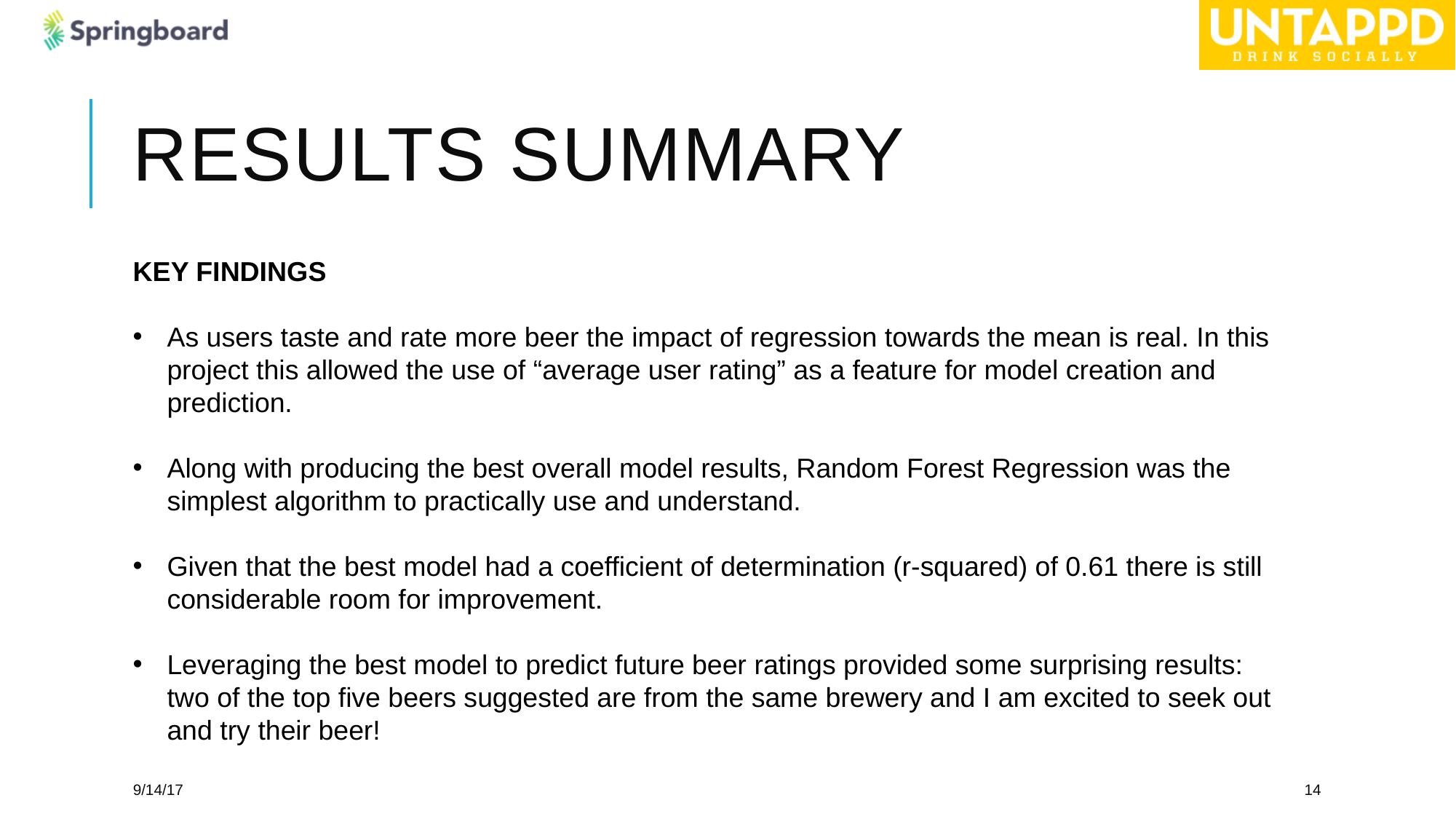

# RESULTS SUMMARY
KEY FINDINGS

As users taste and rate more beer the impact of regression towards the mean is real. In this project this allowed the use of “average user rating” as a feature for model creation and prediction.

Along with producing the best overall model results, Random Forest Regression was the simplest algorithm to practically use and understand.

Given that the best model had a coefficient of determination (r-squared) of 0.61 there is still considerable room for improvement.

Leveraging the best model to predict future beer ratings provided some surprising results: two of the top five beers suggested are from the same brewery and I am excited to seek out and try their beer!

9/14/17
14